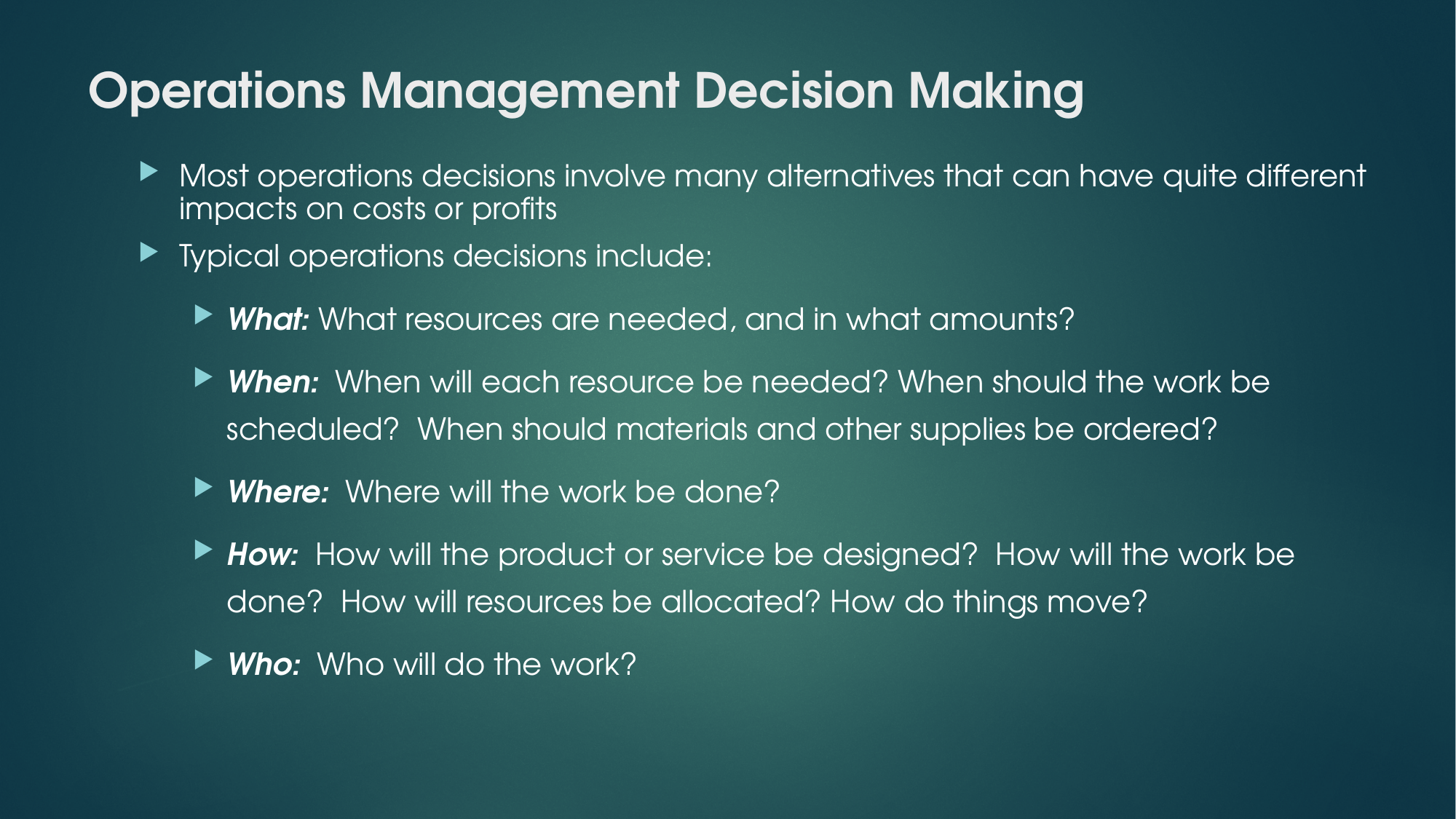

# Operations Management Decision Making
Most operations decisions involve many alternatives that can have quite different impacts on costs or profits
Typical operations decisions include:
What: What resources are needed, and in what amounts?
When:  When will each resource be needed? When should the work be scheduled?  When should materials and other supplies be ordered?
Where:  Where will the work be done?
How:  How will the product or service be designed?  How will the work be done?  How will resources be allocated? How do things move?
Who:  Who will do the work?